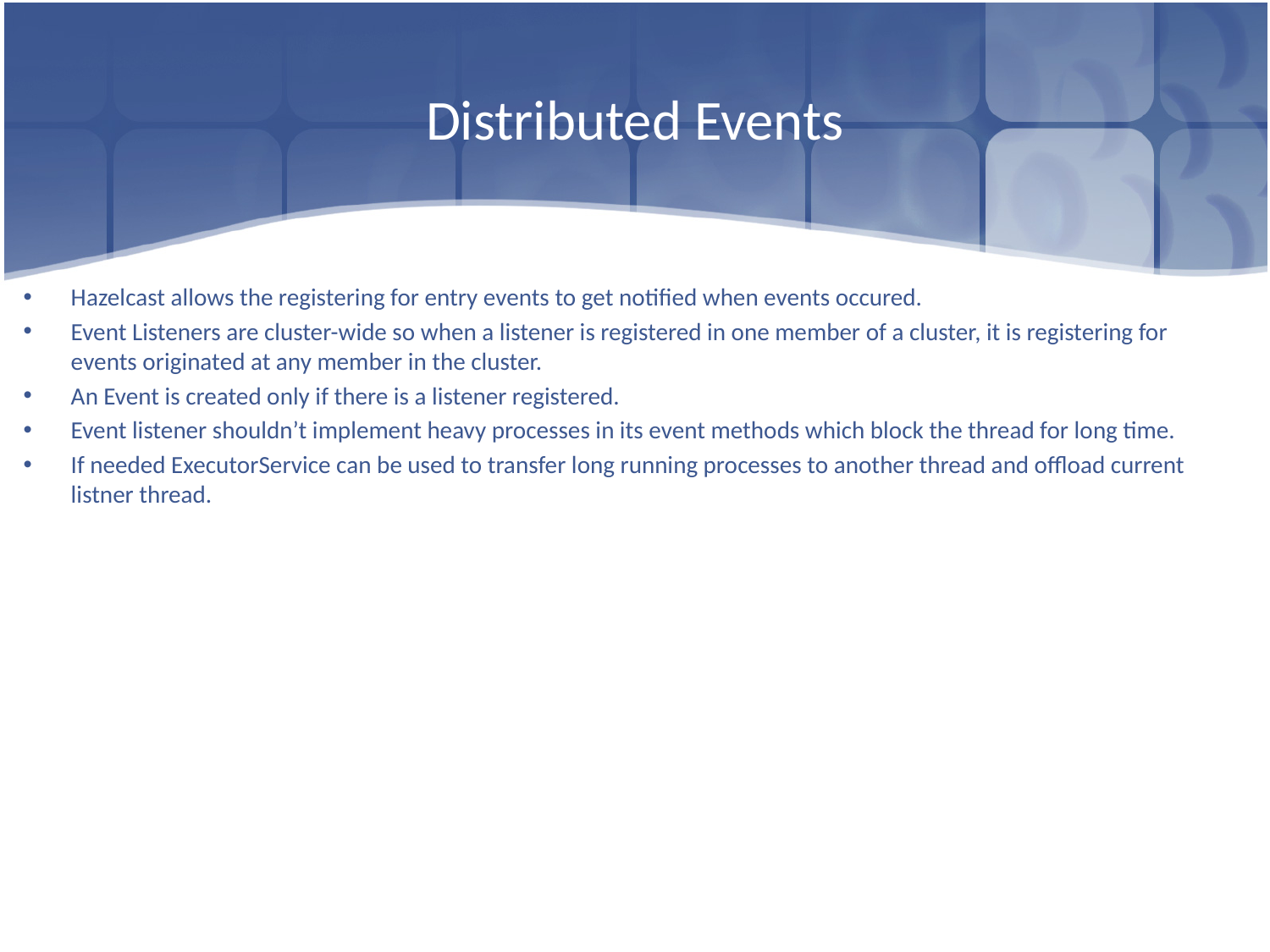

# Distributed Events
Hazelcast allows the registering for entry events to get notified when events occured.
Event Listeners are cluster-wide so when a listener is registered in one member of a cluster, it is registering for events originated at any member in the cluster.
An Event is created only if there is a listener registered.
Event listener shouldn’t implement heavy processes in its event methods which block the thread for long time.
If needed ExecutorService can be used to transfer long running processes to another thread and offload current listner thread.